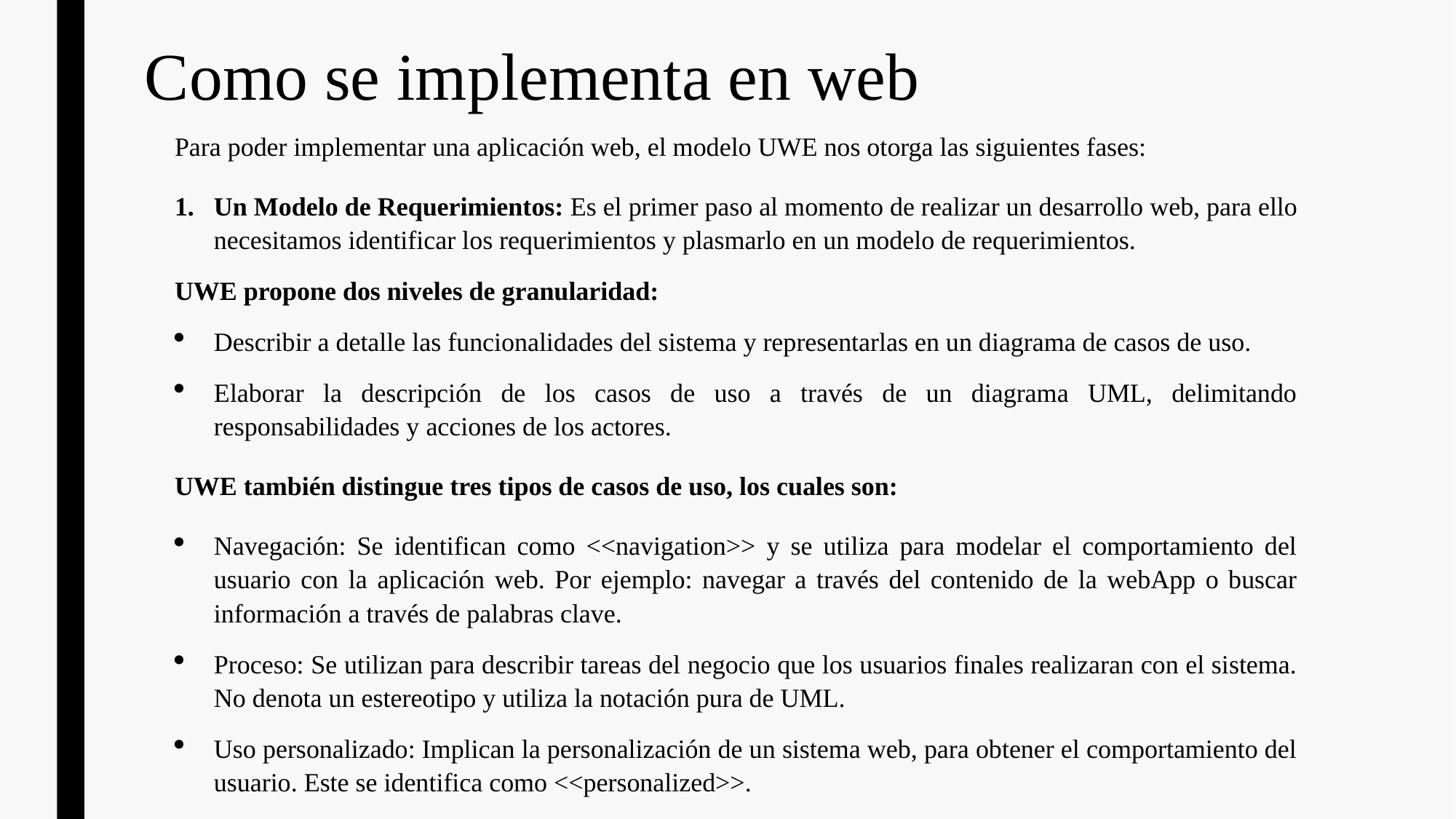

# Como se implementa en web
Para poder implementar una aplicación web, el modelo UWE nos otorga las siguientes fases:
Un Modelo de Requerimientos: Es el primer paso al momento de realizar un desarrollo web, para ello necesitamos identificar los requerimientos y plasmarlo en un modelo de requerimientos.
UWE propone dos niveles de granularidad:
Describir a detalle las funcionalidades del sistema y representarlas en un diagrama de casos de uso.
Elaborar la descripción de los casos de uso a través de un diagrama UML, delimitando responsabilidades y acciones de los actores.
UWE también distingue tres tipos de casos de uso, los cuales son:
Navegación: Se identifican como <<navigation>> y se utiliza para modelar el comportamiento del usuario con la aplicación web. Por ejemplo: navegar a través del contenido de la webApp o buscar información a través de palabras clave.
Proceso: Se utilizan para describir tareas del negocio que los usuarios finales realizaran con el sistema. No denota un estereotipo y utiliza la notación pura de UML.
Uso personalizado: Implican la personalización de un sistema web, para obtener el comportamiento del usuario. Este se identifica como <<personalized>>.